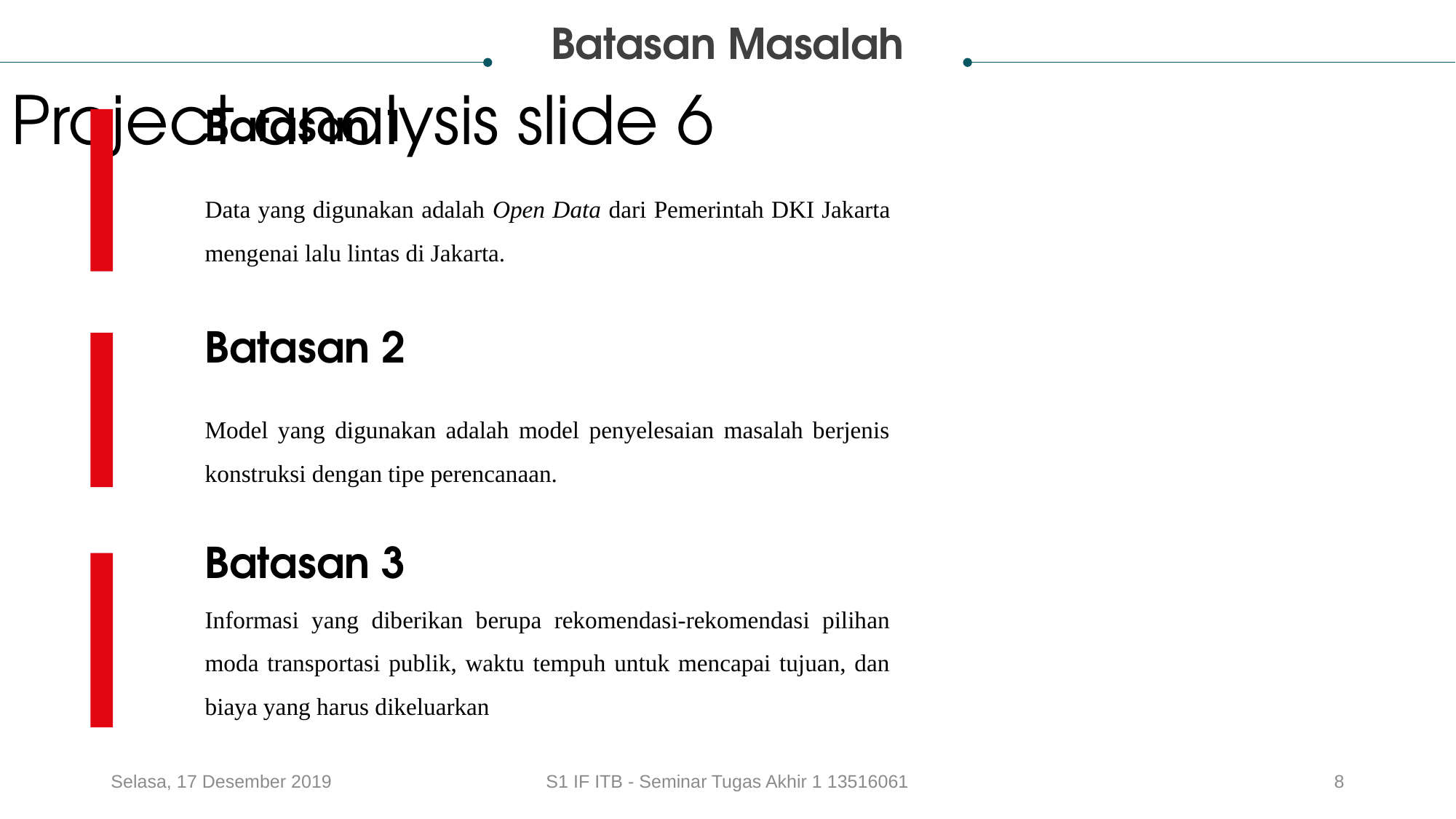

Batasan Masalah
Project analysis slide 6

Batasan 1
Data yang digunakan adalah Open Data dari Pemerintah DKI Jakarta mengenai lalu lintas di Jakarta.

Batasan 2
Model yang digunakan adalah model penyelesaian masalah berjenis konstruksi dengan tipe perencanaan.

Batasan 3
Informasi yang diberikan berupa rekomendasi-rekomendasi pilihan moda transportasi publik, waktu tempuh untuk mencapai tujuan, dan biaya yang harus dikeluarkan
Selasa, 17 Desember 2019
S1 IF ITB - Seminar Tugas Akhir 1 13516061
8